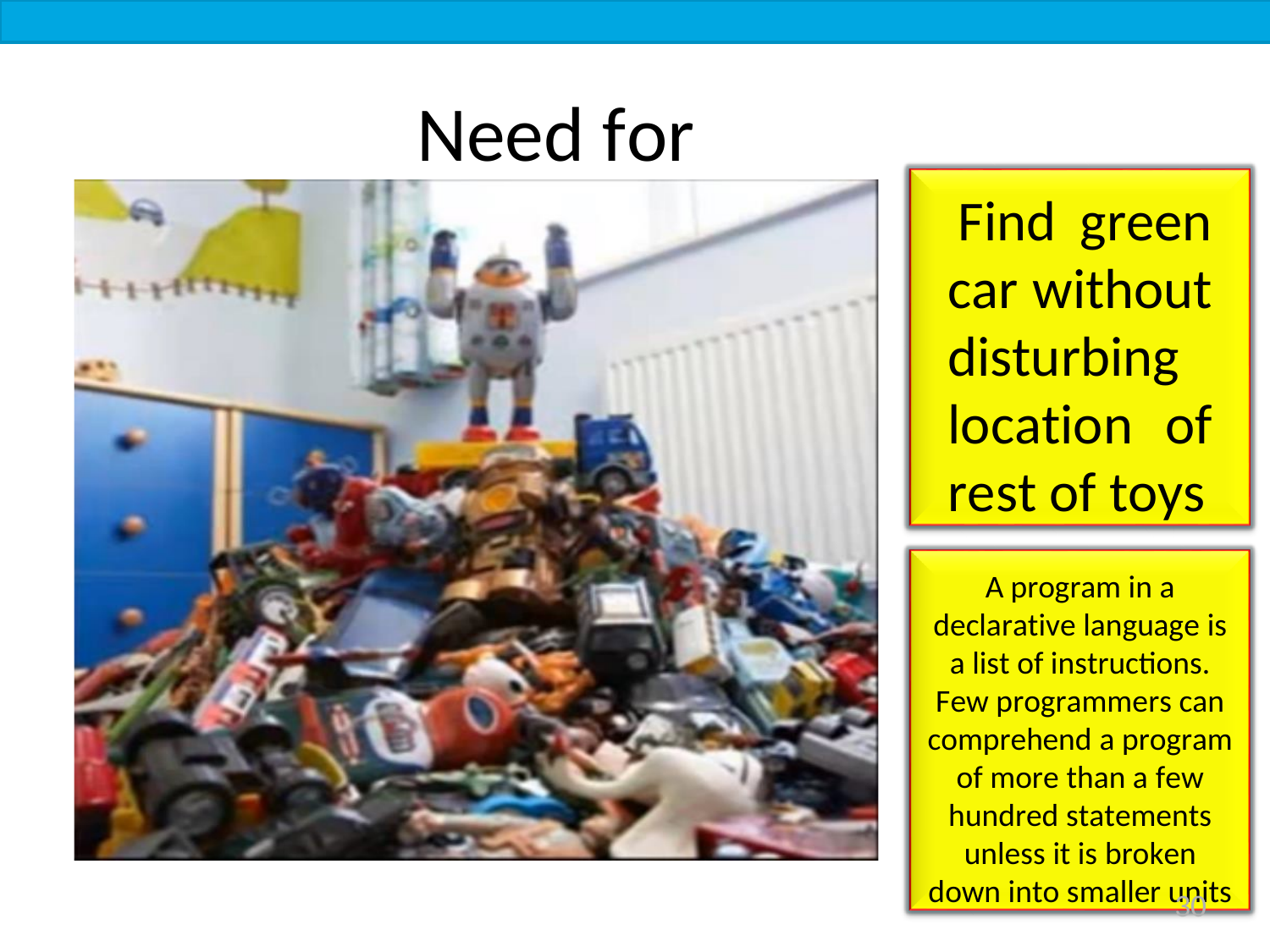

Need for OOP

Find green car without disturbing location of rest of toys
A program in a declarative language is a list of instructions. Few programmers can comprehend a program of more than a few hundred statements unless it is broken down into smaller units

30